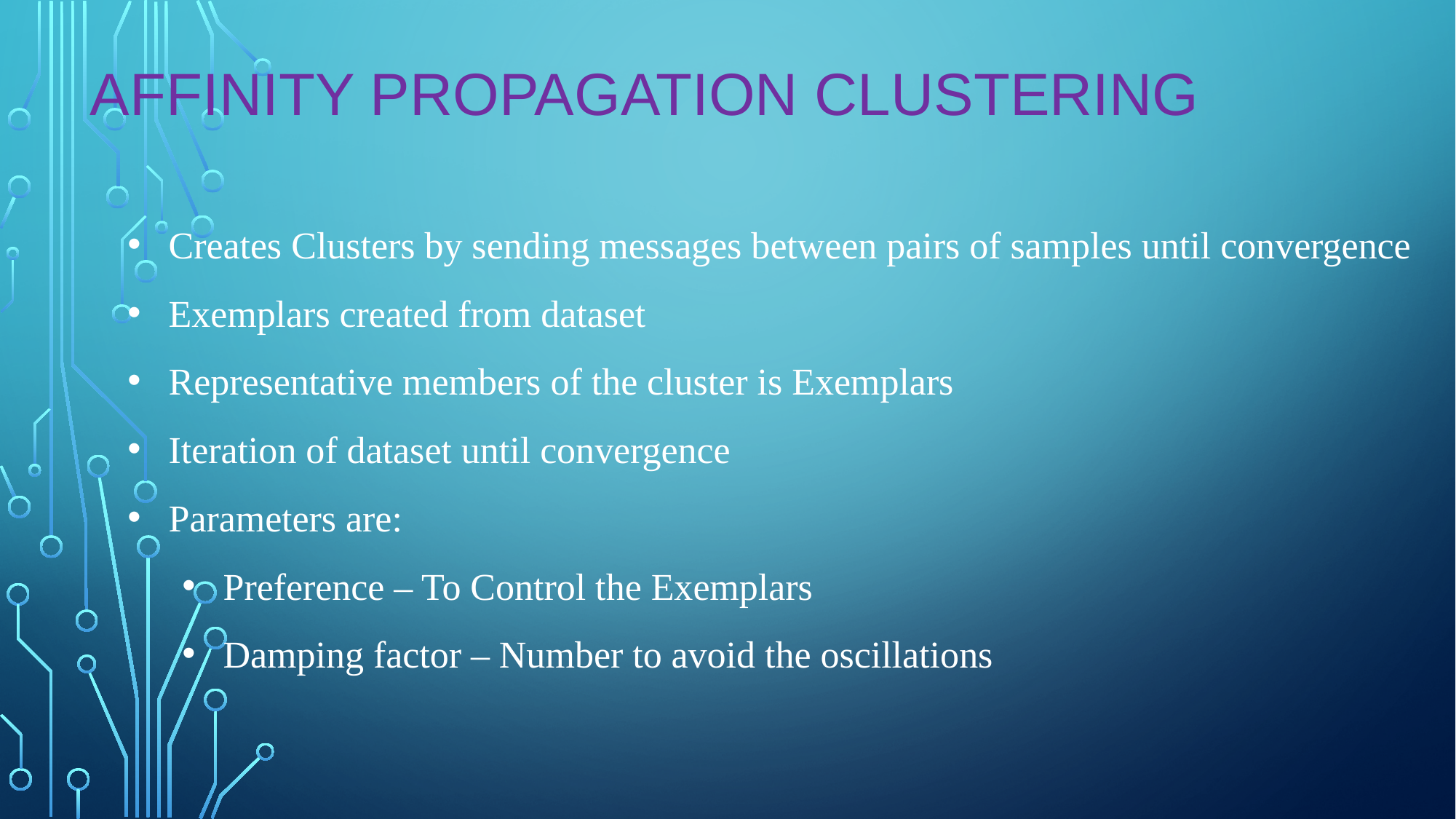

# Affinity Propagation CLustering
Creates Clusters by sending messages between pairs of samples until convergence
Exemplars created from dataset
Representative members of the cluster is Exemplars
Iteration of dataset until convergence
Parameters are:
Preference – To Control the Exemplars
Damping factor – Number to avoid the oscillations